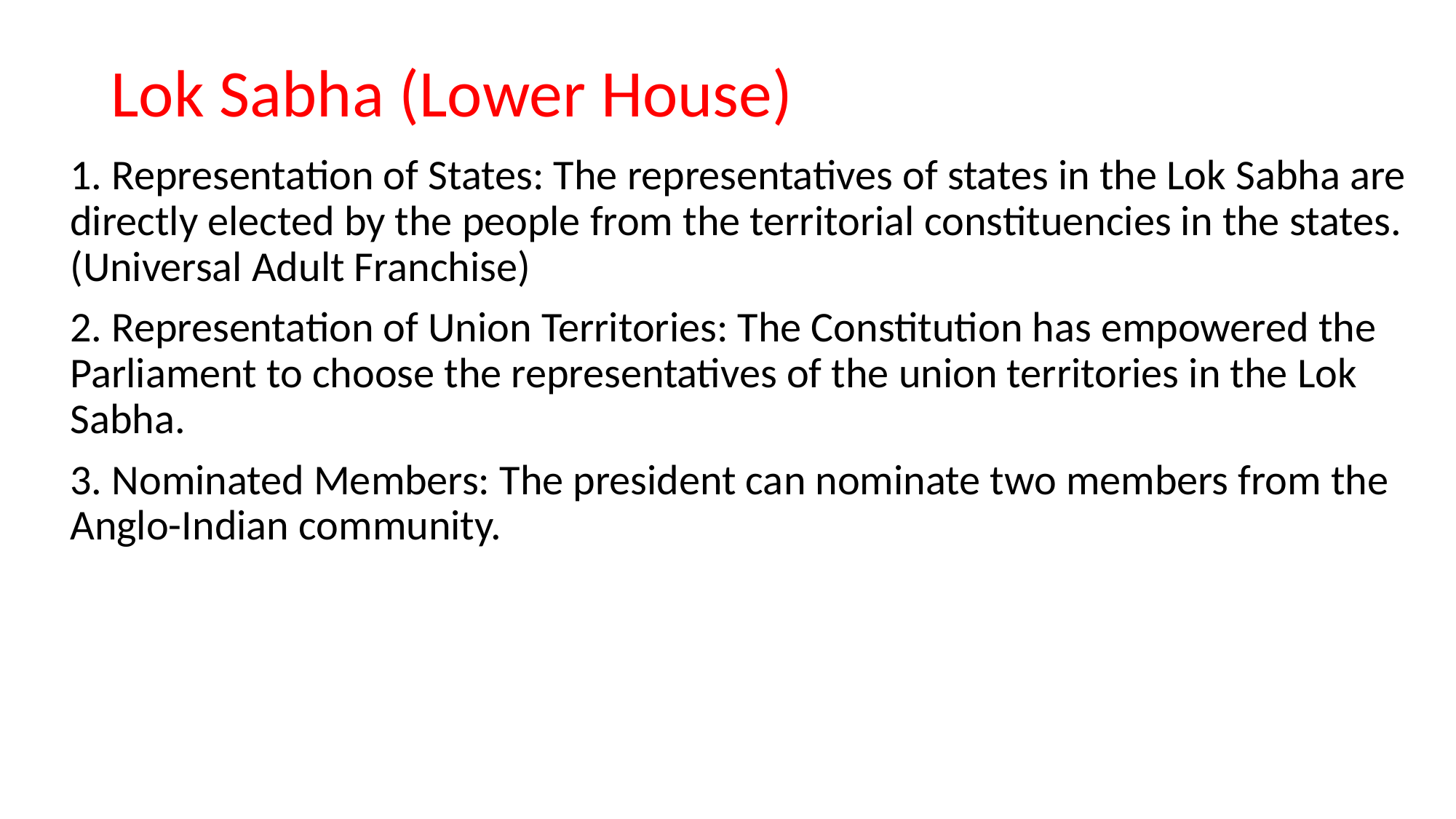

# Lok Sabha (Lower House)
1. Representation of States: The representatives of states in the Lok Sabha are directly elected by the people from the territorial constituencies in the states. (Universal Adult Franchise)
2. Representation of Union Territories: The Constitution has empowered the Parliament to choose the representatives of the union territories in the Lok Sabha.
3. Nominated Members: The president can nominate two members from the Anglo-Indian community.